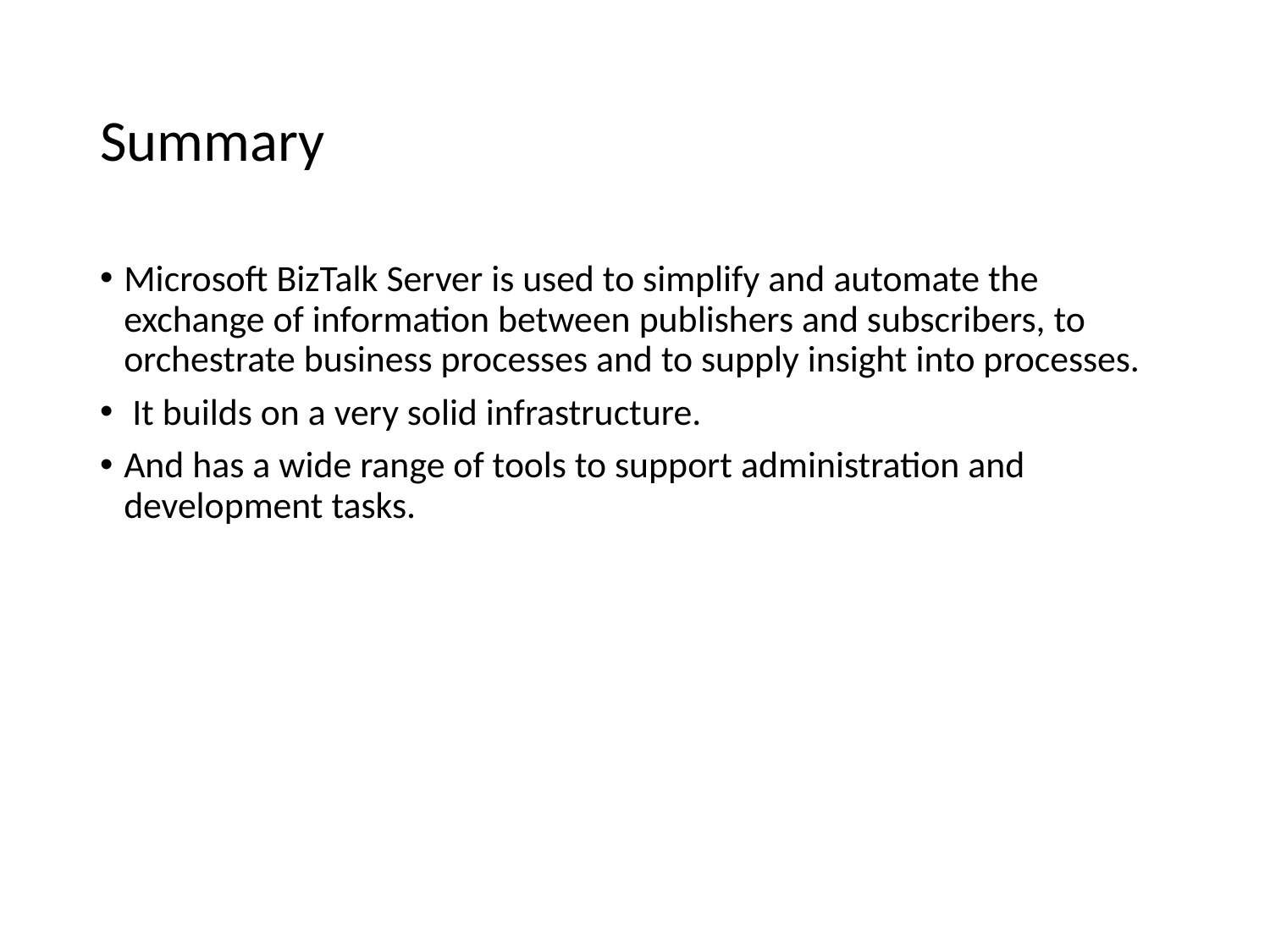

# Summary
Microsoft BizTalk Server is used to simplify and automate the exchange of information between publishers and subscribers, to orchestrate business processes and to supply insight into processes.
 It builds on a very solid infrastructure.
And has a wide range of tools to support administration and development tasks.